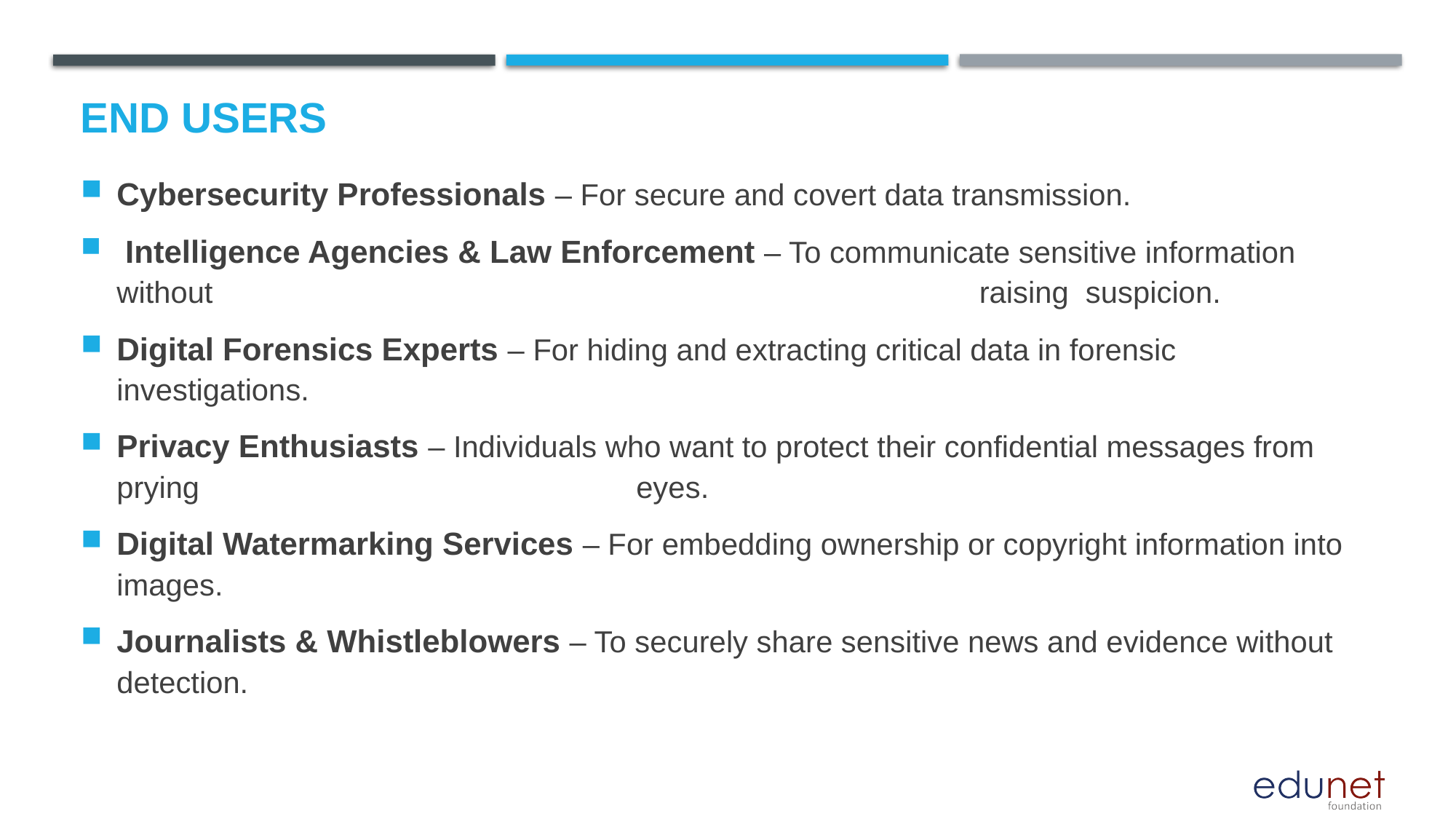

# End users
Cybersecurity Professionals – For secure and covert data transmission.
 Intelligence Agencies & Law Enforcement – To communicate sensitive information without 	     	                                                                             raising  suspicion.
Digital Forensics Experts – For hiding and extracting critical data in forensic investigations.
Privacy Enthusiasts – Individuals who want to protect their confidential messages from prying 	   	                                    eyes.
Digital Watermarking Services – For embedding ownership or copyright information into images.
Journalists & Whistleblowers – To securely share sensitive news and evidence without detection.